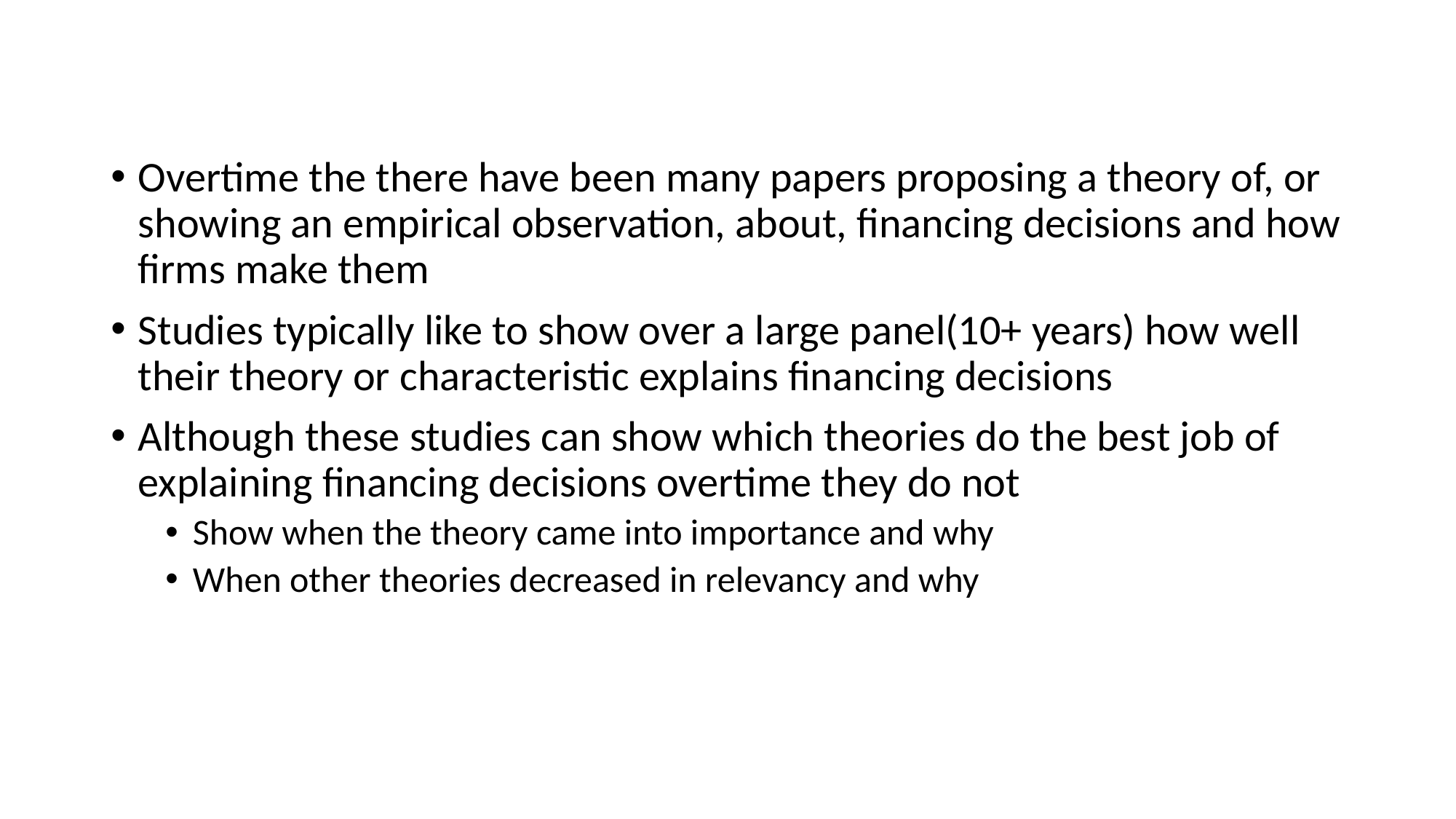

Overtime the there have been many papers proposing a theory of, or showing an empirical observation, about, financing decisions and how firms make them
Studies typically like to show over a large panel(10+ years) how well their theory or characteristic explains financing decisions
Although these studies can show which theories do the best job of explaining financing decisions overtime they do not
Show when the theory came into importance and why
When other theories decreased in relevancy and why